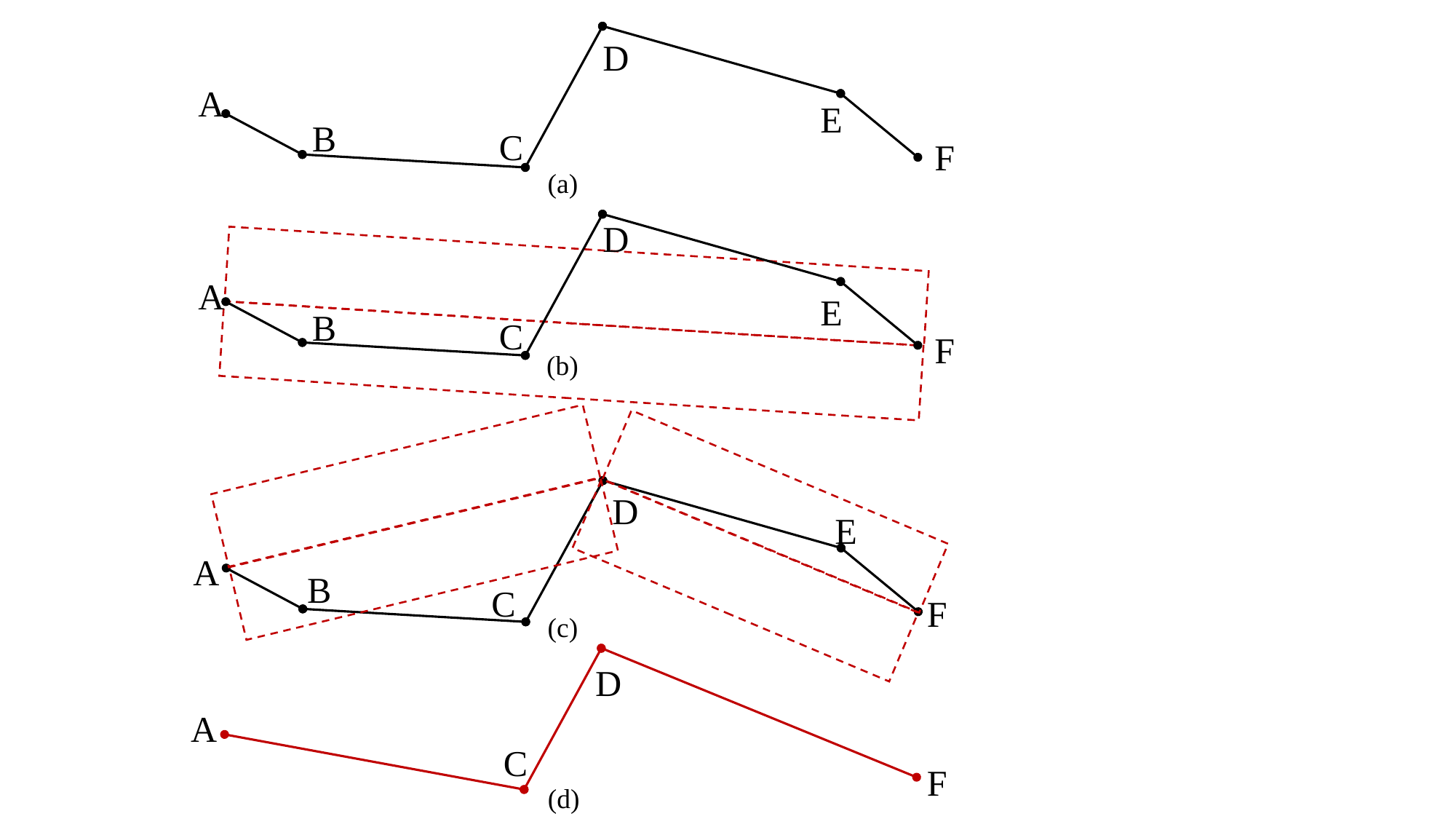

D
A
E
B
C
F
(a)
D

A
E
B
C
F

(b)

D
E

A
B
C
F
(c)
D
A
C
F
(d)